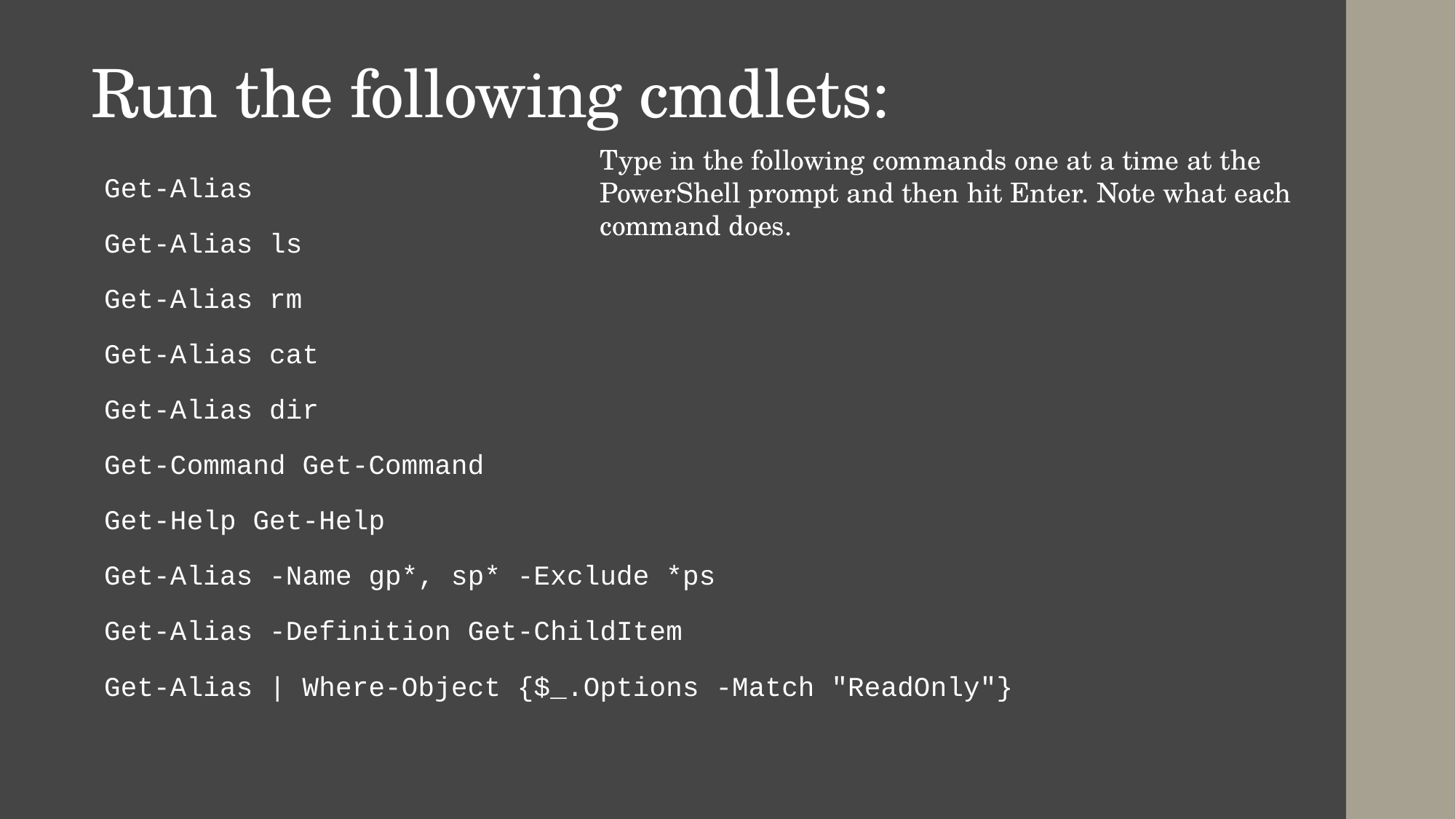

# Run the following cmdlets:
Type in the following commands one at a time at the PowerShell prompt and then hit Enter. Note what each command does.
Get-Alias
Get-Alias ls
Get-Alias rm
Get-Alias cat
Get-Alias dir
Get-Command Get-Command
Get-Help Get-Help
Get-Alias -Name gp*, sp* -Exclude *ps
Get-Alias -Definition Get-ChildItem
Get-Alias | Where-Object {$_.Options -Match "ReadOnly"}